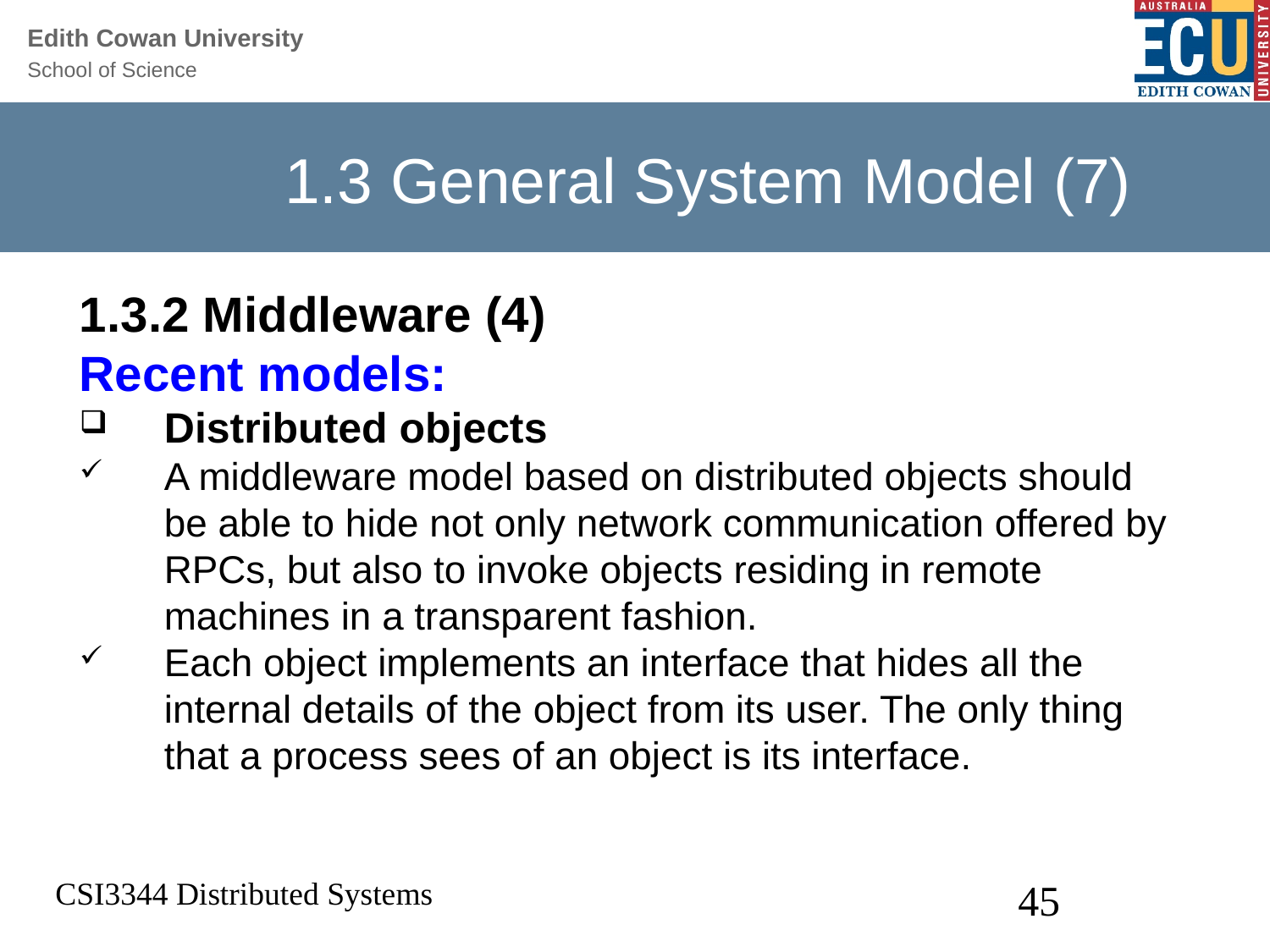

# 1.3 General System Model (7)
1.3.2 Middleware (4)
Recent models:
Distributed objects
A middleware model based on distributed objects should be able to hide not only network communication offered by RPCs, but also to invoke objects residing in remote machines in a transparent fashion.
Each object implements an interface that hides all the internal details of the object from its user. The only thing that a process sees of an object is its interface.
CSI3344 Distributed Systems

45